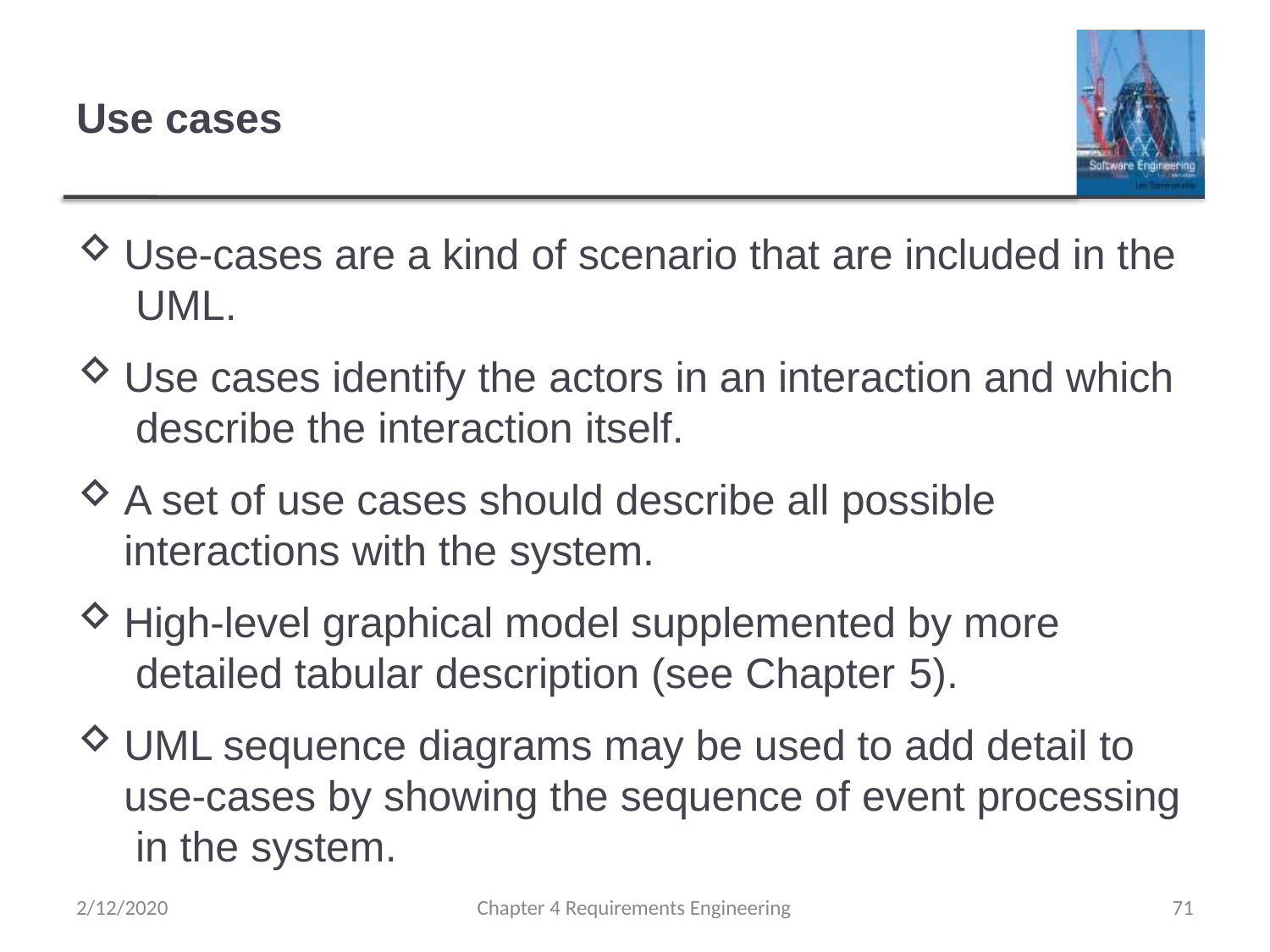

# Use cases
Use-cases are a kind of scenario that are included in the  UML.
Use cases identify the actors in an interaction and which  describe the interaction itself.
A set of use cases should describe all possible
interactions with the system.
High-level graphical model supplemented by more  detailed tabular description (see Chapter 5).
UML sequence diagrams may be used to add detail to  use-cases by showing the sequence of event processing  in the system.
2/12/2020
Chapter 4 Requirements Engineering
71